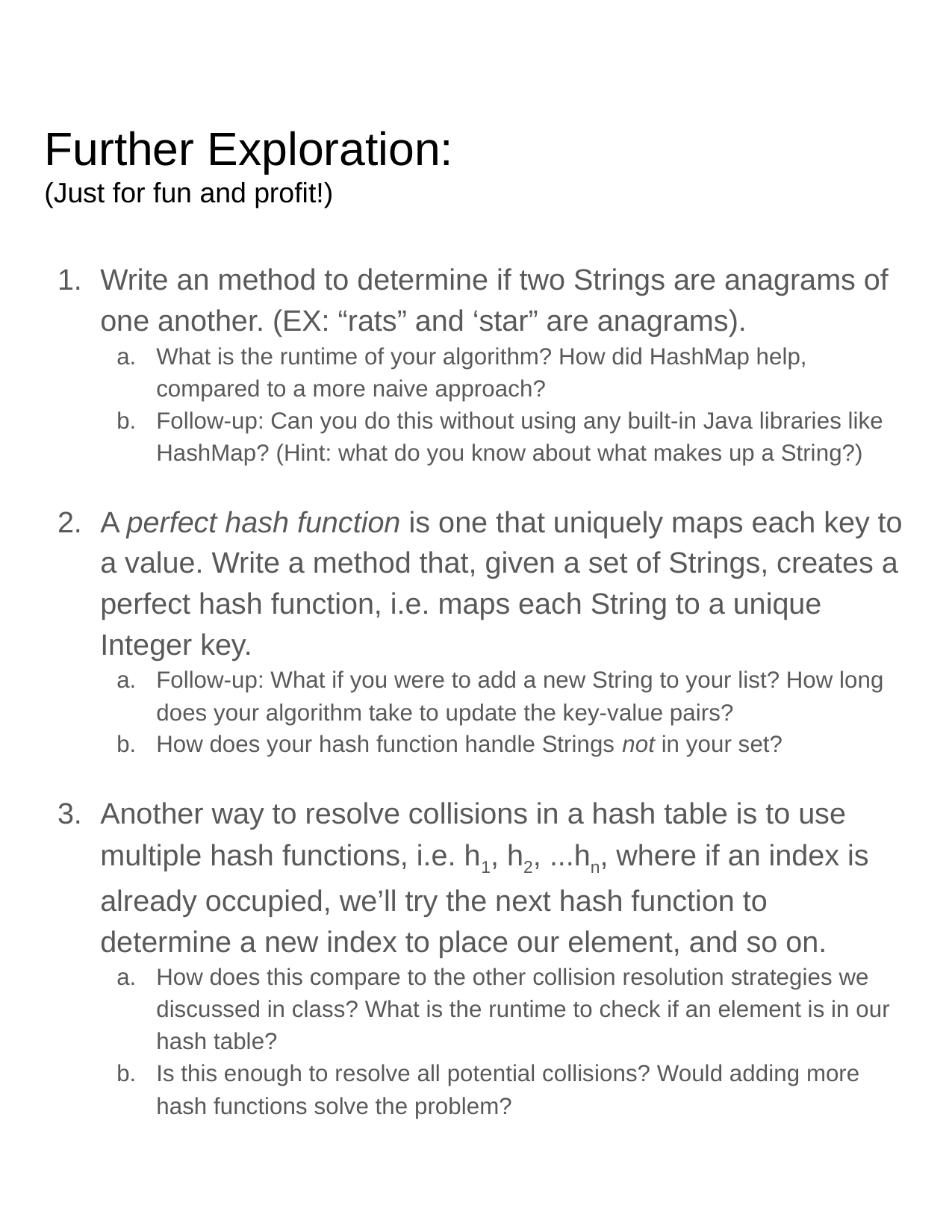

# Further Exploration:
(Just for fun and profit!)
Write an method to determine if two Strings are anagrams of one another. (EX: “rats” and ‘star” are anagrams).
What is the runtime of your algorithm? How did HashMap help, compared to a more naive approach?
Follow-up: Can you do this without using any built-in Java libraries like HashMap? (Hint: what do you know about what makes up a String?)
A perfect hash function is one that uniquely maps each key to a value. Write a method that, given a set of Strings, creates a perfect hash function, i.e. maps each String to a unique Integer key.
Follow-up: What if you were to add a new String to your list? How long does your algorithm take to update the key-value pairs?
How does your hash function handle Strings not in your set?
Another way to resolve collisions in a hash table is to use multiple hash functions, i.e. h1, h2, ...hn, where if an index is already occupied, we’ll try the next hash function to determine a new index to place our element, and so on.
How does this compare to the other collision resolution strategies we discussed in class? What is the runtime to check if an element is in our hash table?
Is this enough to resolve all potential collisions? Would adding more hash functions solve the problem?